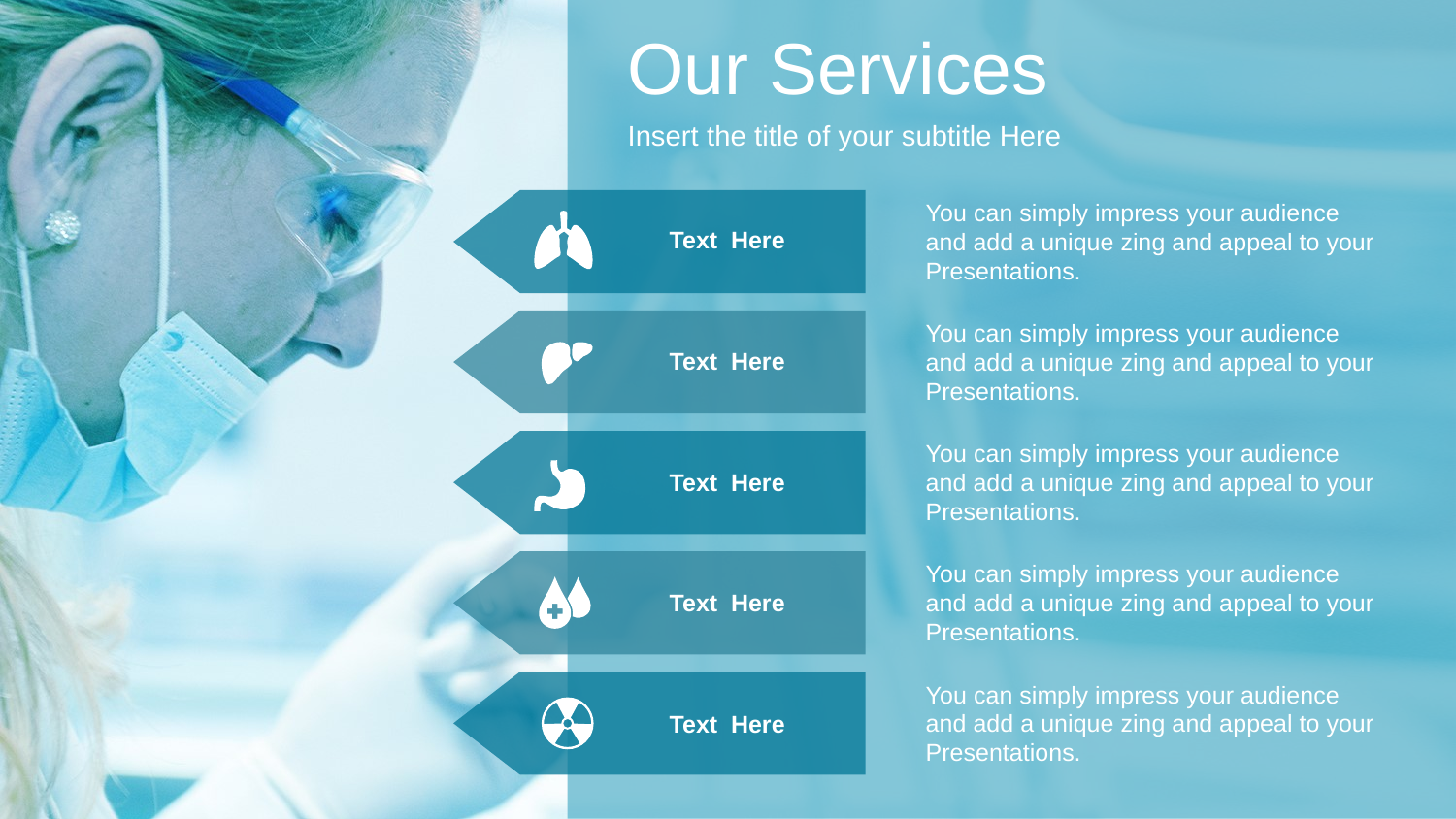

Our Services
Insert the title of your subtitle Here

You can simply impress your audience and add a unique zing and appeal to your Presentations.

Text  Here

You can simply impress your audience and add a unique zing and appeal to your Presentations.
Text  Here

You can simply impress your audience and add a unique zing and appeal to your Presentations.
Text  Here

You can simply impress your audience and add a unique zing and appeal to your Presentations.

Text  Here

You can simply impress your audience and add a unique zing and appeal to your Presentations.

Text  Here